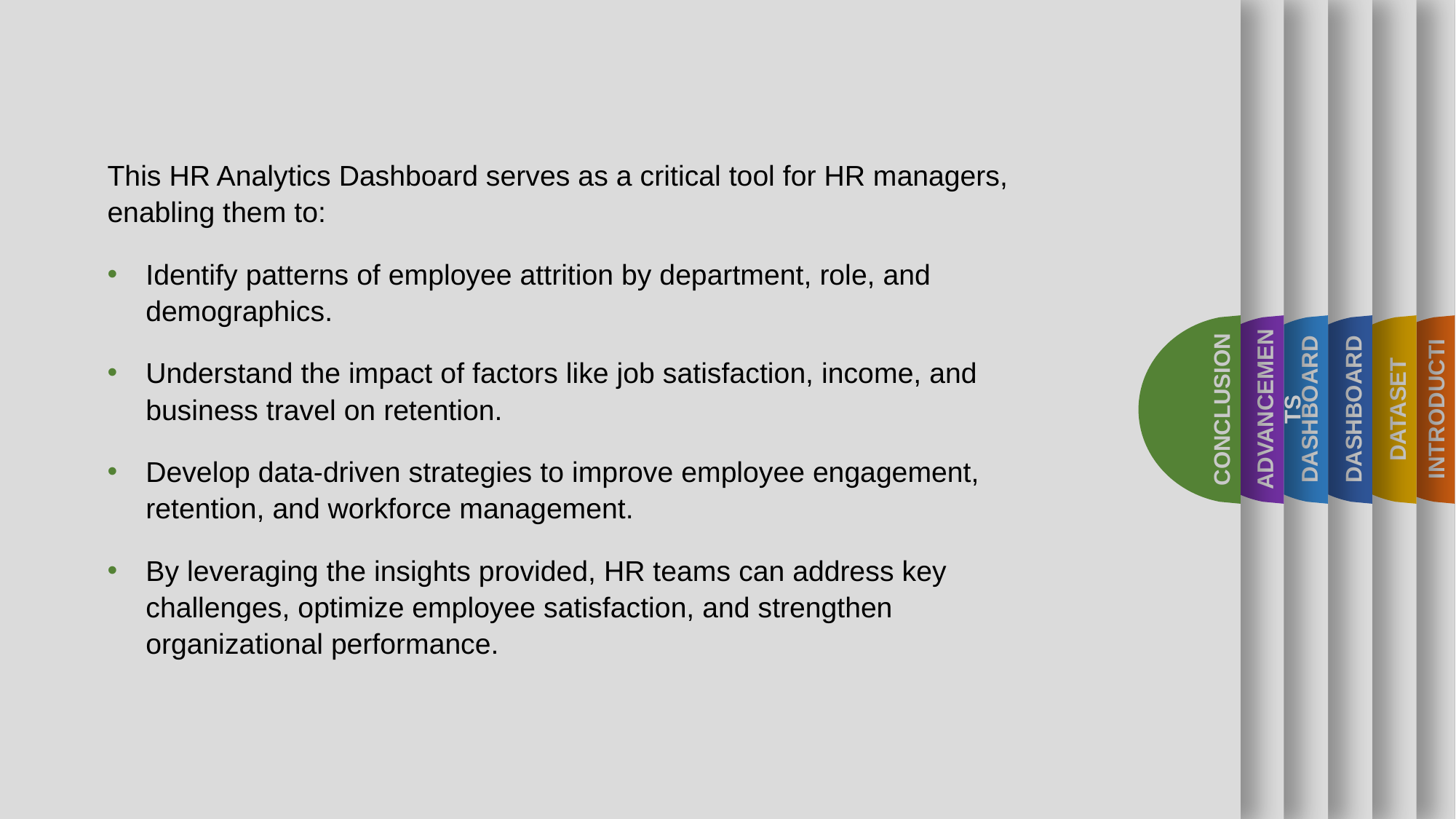

ADVANCEMENTS

DASHBOARD

DASHBOARD

DATASET

CONCLUSION

INTRODUCTION
This HR Analytics Dashboard serves as a critical tool for HR managers, enabling them to:
Identify patterns of employee attrition by department, role, and demographics.
Understand the impact of factors like job satisfaction, income, and business travel on retention.
Develop data-driven strategies to improve employee engagement, retention, and workforce management.
By leveraging the insights provided, HR teams can address key challenges, optimize employee satisfaction, and strengthen organizational performance.

THANK YOU